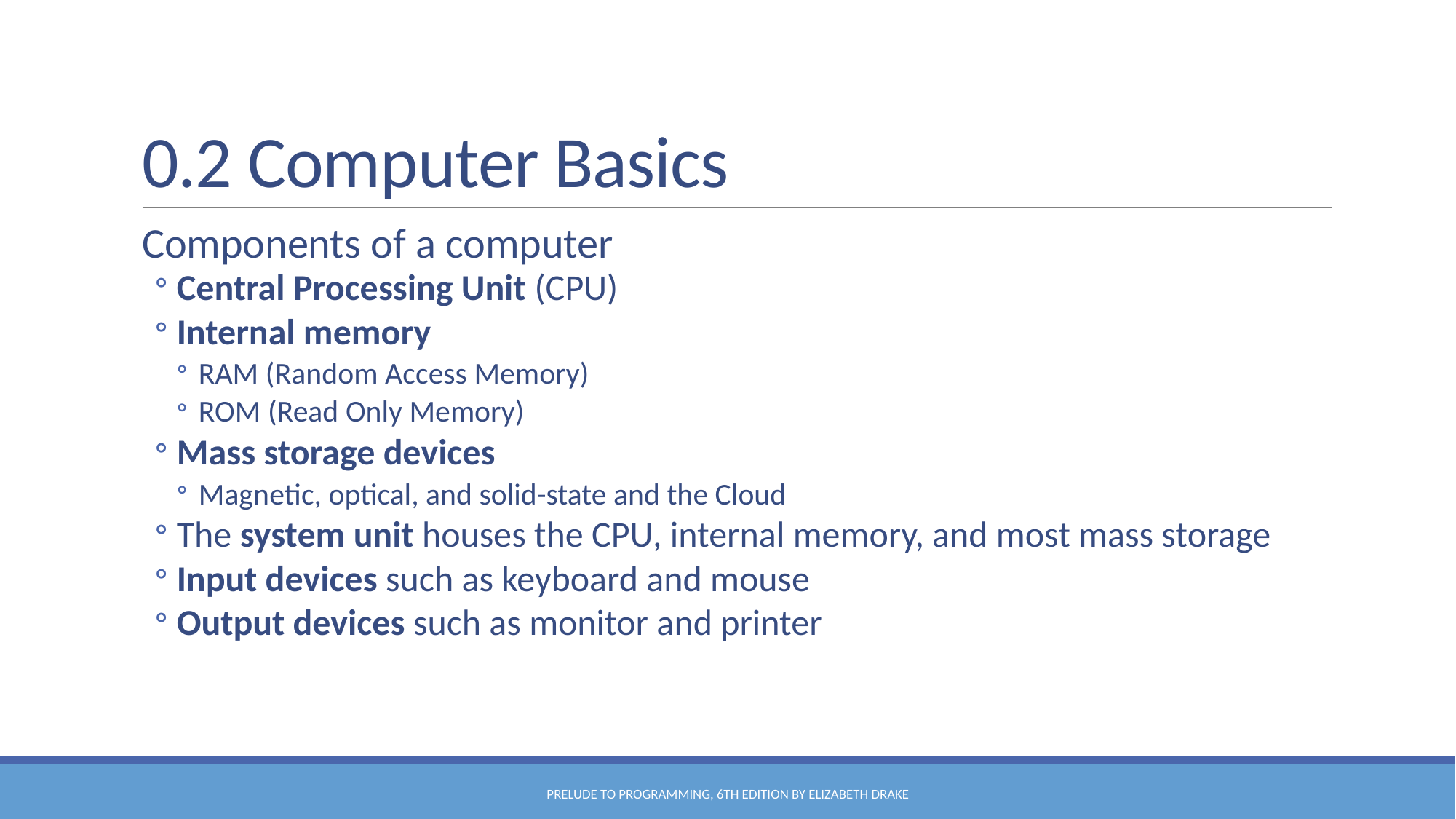

# 0.2 Computer Basics
Components of a computer
Central Processing Unit (CPU)
Internal memory
RAM (Random Access Memory)
ROM (Read Only Memory)
Mass storage devices
Magnetic, optical, and solid-state and the Cloud
The system unit houses the CPU, internal memory, and most mass storage
Input devices such as keyboard and mouse
Output devices such as monitor and printer
Prelude to Programming, 6th edition by Elizabeth Drake